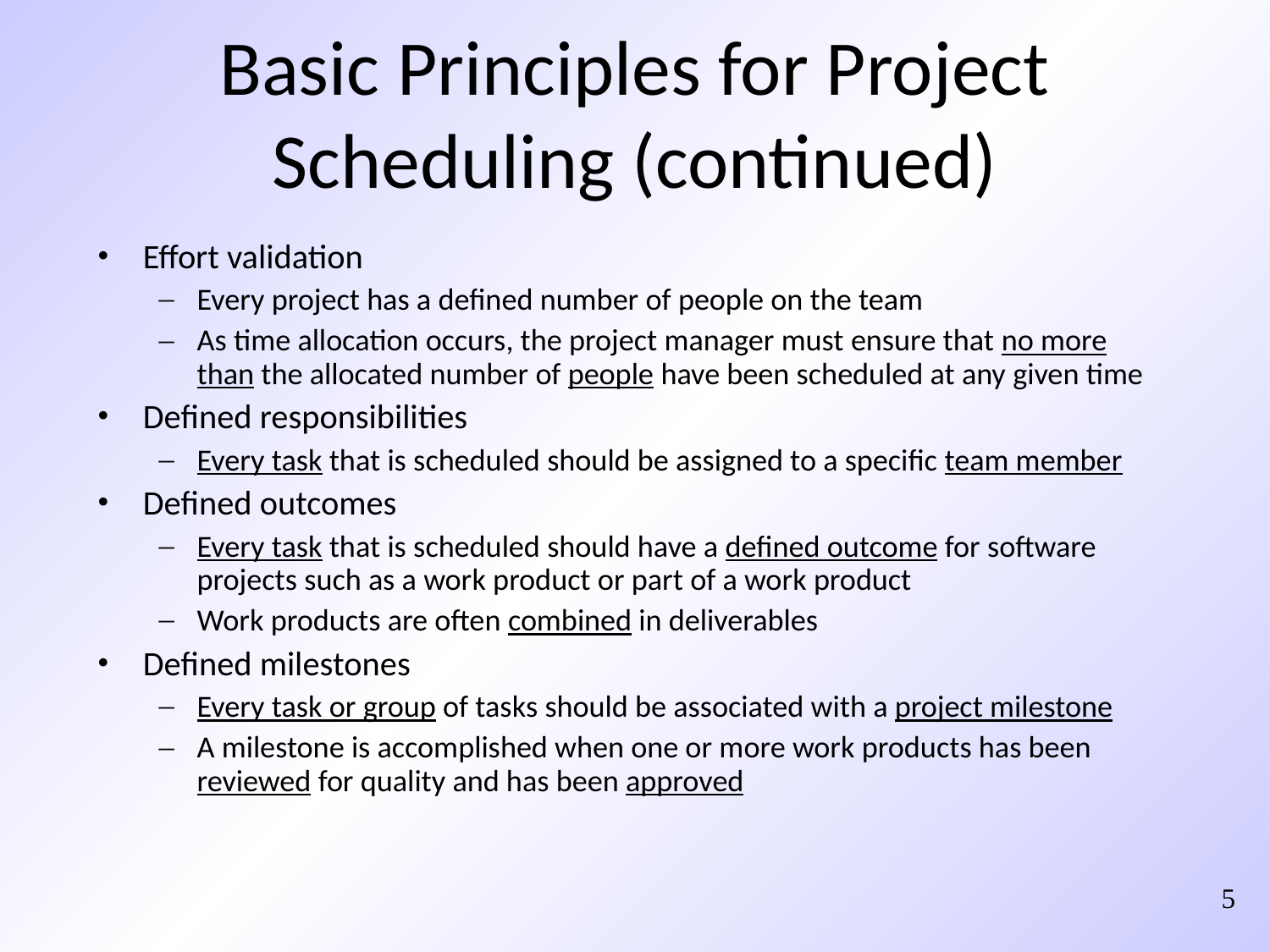

# Basic Principles for Project Scheduling (continued)‏
Effort validation
Every project has a defined number of people on the team
As time allocation occurs, the project manager must ensure that no more than the allocated number of people have been scheduled at any given time
Defined responsibilities
Every task that is scheduled should be assigned to a specific team member
Defined outcomes
Every task that is scheduled should have a defined outcome for software projects such as a work product or part of a work product
Work products are often combined in deliverables
Defined milestones
Every task or group of tasks should be associated with a project milestone
A milestone is accomplished when one or more work products has been reviewed for quality and has been approved
5